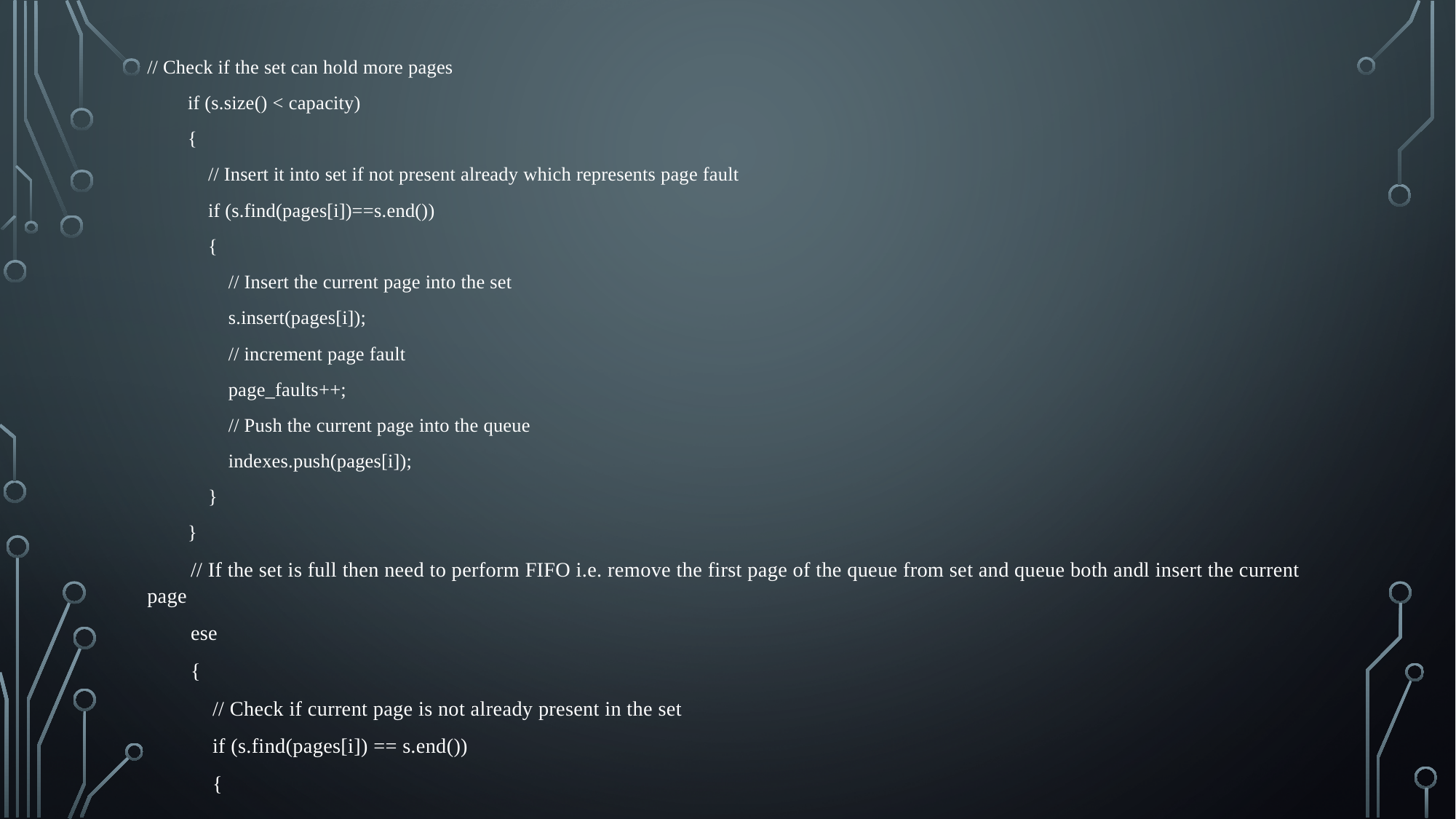

// Check if the set can hold more pages
        if (s.size() < capacity)
        {
            // Insert it into set if not present already which represents page fault
            if (s.find(pages[i])==s.end())
            {
                // Insert the current page into the set
                s.insert(pages[i]);
                // increment page fault
                page_faults++;
                // Push the current page into the queue
                indexes.push(pages[i]);
            }
        }
        // If the set is full then need to perform FIFO i.e. remove the first page of the queue from set and queue both andl insert the current page
        ese
        {
            // Check if current page is not already present in the set
            if (s.find(pages[i]) == s.end())
            {